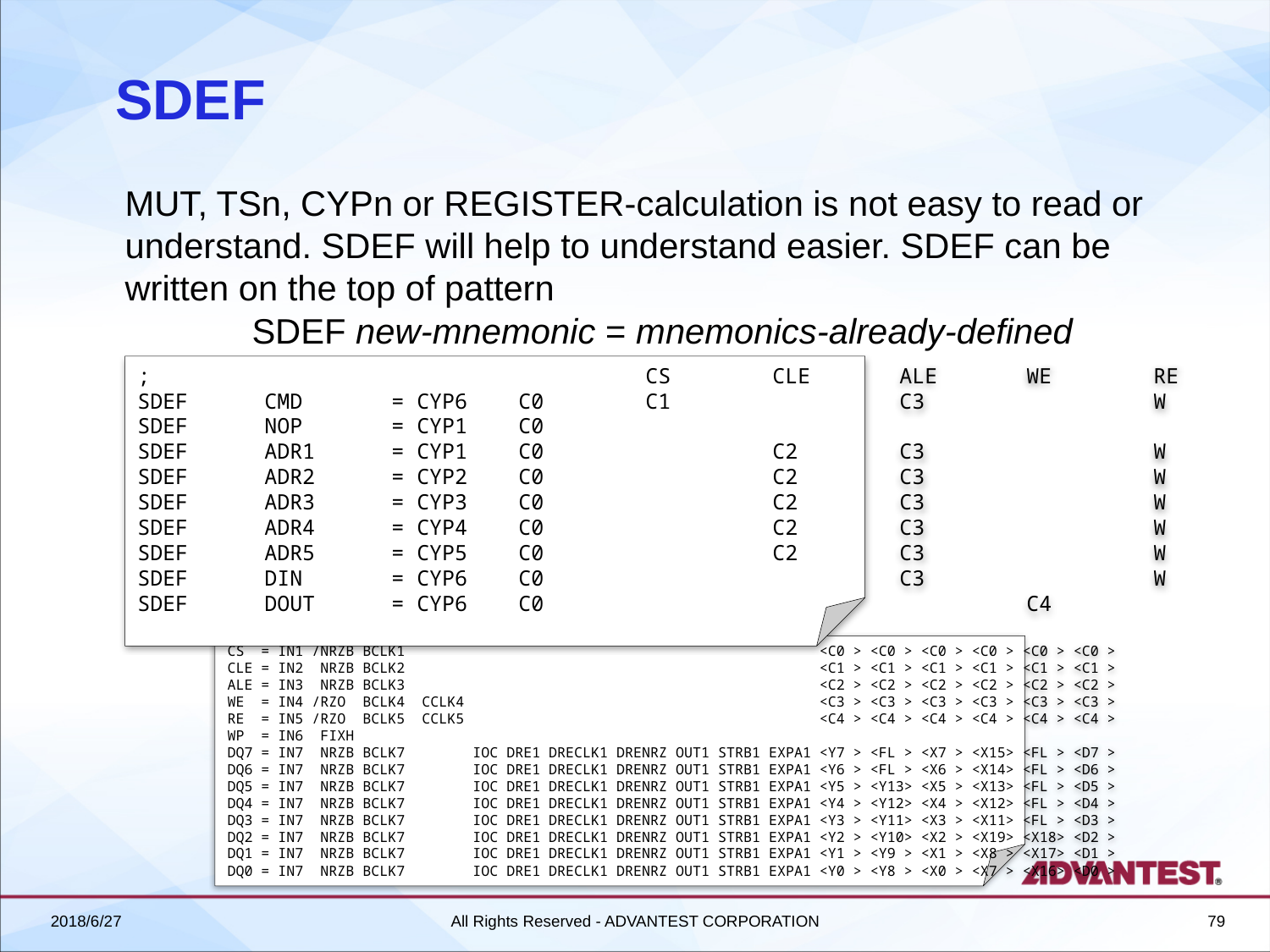

# SDEF
MUT, TSn, CYPn or REGISTER-calculation is not easy to read or understand. SDEF will help to understand easier. SDEF can be written on the top of pattern
	SDEF new-mnemonic = mnemonics-already-defined
;				CS	CLE	ALE	WE	RE	DRE	CPE
SDEF	CMD	= CYP6	C0 	C1		C3		W
SDEF	NOP	= CYP1	C0
SDEF	ADR1	= CYP1	C0		C2	C3		W
SDEF	ADR2	= CYP2	C0		C2	C3		W
SDEF	ADR3	= CYP3	C0		C2	C3		W
SDEF	ADR4	= CYP4	C0		C2	C3		W
SDEF	ADR5	= CYP5	C0		C2	C3		W
SDEF	DIN	= CYP6	C0		 	C3		W
SDEF	DOUT	= CYP6	C0		 		C4		R

CS  = IN1 /NRZB BCLK1                                                 <C0 > <C0 > <C0 > <C0 > <C0 > <C0 >
CLE = IN2  NRZB BCLK2                                                 <C1 > <C1 > <C1 > <C1 > <C1 > <C1 >
ALE = IN3  NRZB BCLK3                                                 <C2 > <C2 > <C2 > <C2 > <C2 > <C2 >
WE  = IN4 /RZO  BCLK4  CCLK4                                          <C3 > <C3 > <C3 > <C3 > <C3 > <C3 >
RE  = IN5 /RZO  BCLK5  CCLK5                                          <C4 > <C4 > <C4 > <C4 > <C4 > <C4 >
WP  = IN6  FIXH
DQ7 = IN7  NRZB BCLK7        IOC DRE1 DRECLK1 DRENRZ OUT1 STRB1 EXPA1 <Y7 > <FL > <X7 > <X15> <FL > <D7 >
DQ6 = IN7  NRZB BCLK7        IOC DRE1 DRECLK1 DRENRZ OUT1 STRB1 EXPA1 <Y6 > <FL > <X6 > <X14> <FL > <D6 >
DQ5 = IN7  NRZB BCLK7        IOC DRE1 DRECLK1 DRENRZ OUT1 STRB1 EXPA1 <Y5 > <Y13> <X5 > <X13> <FL > <D5 >
DQ4 = IN7  NRZB BCLK7        IOC DRE1 DRECLK1 DRENRZ OUT1 STRB1 EXPA1 <Y4 > <Y12> <X4 > <X12> <FL > <D4 >
DQ3 = IN7  NRZB BCLK7        IOC DRE1 DRECLK1 DRENRZ OUT1 STRB1 EXPA1 <Y3 > <Y11> <X3 > <X11> <FL > <D3 >
DQ2 = IN7  NRZB BCLK7        IOC DRE1 DRECLK1 DRENRZ OUT1 STRB1 EXPA1 <Y2 > <Y10> <X2 > <X19> <X18> <D2 >
DQ1 = IN7  NRZB BCLK7        IOC DRE1 DRECLK1 DRENRZ OUT1 STRB1 EXPA1 <Y1 > <Y9 > <X1 > <X8 > <X17> <D1 >
DQ0 = IN7  NRZB BCLK7        IOC DRE1 DRECLK1 DRENRZ OUT1 STRB1 EXPA1 <Y0 > <Y8 > <X0 > <X7 > <X16> <D0 >
2018/6/27
All Rights Reserved - ADVANTEST CORPORATION
79